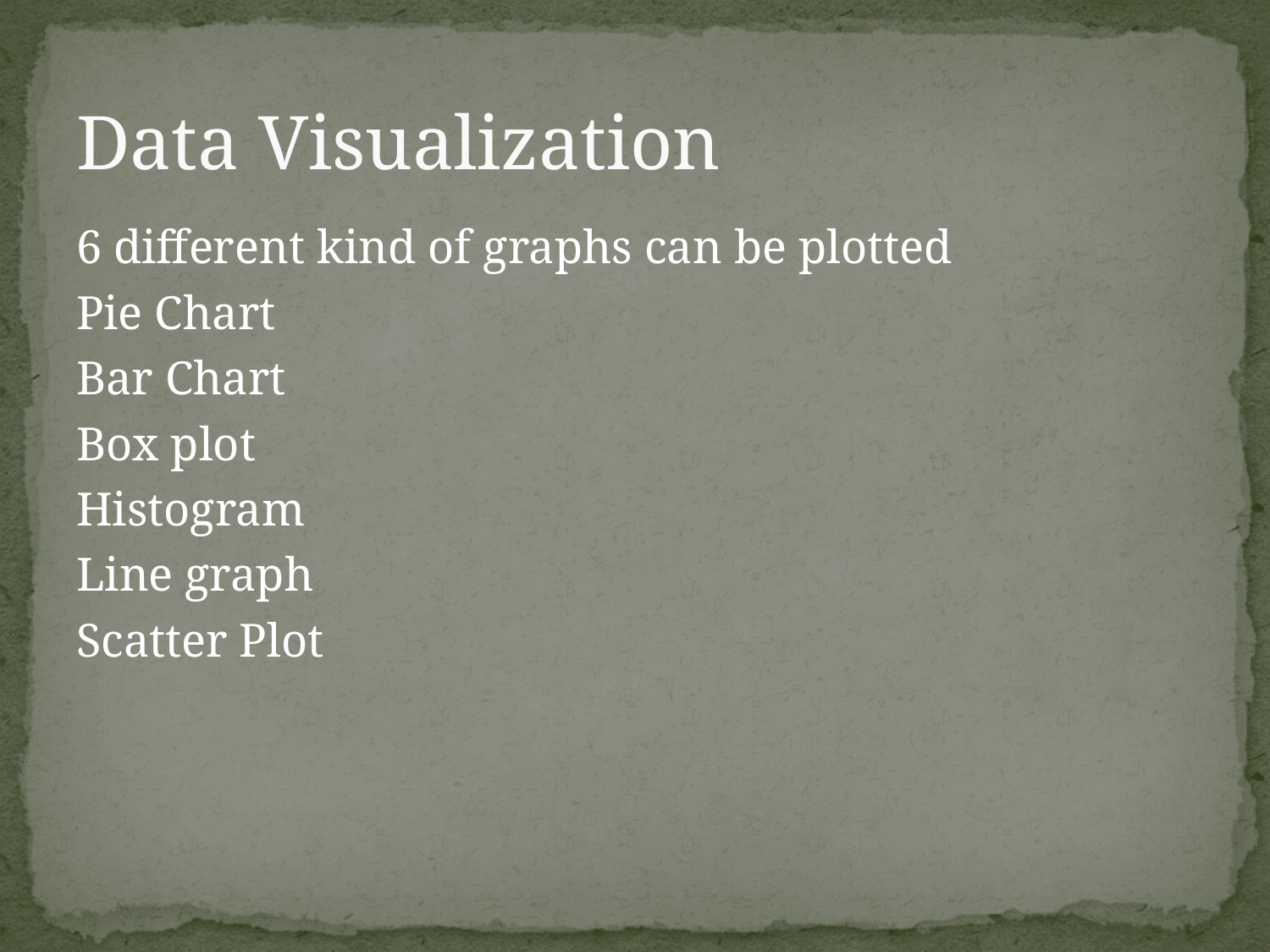

# Data Visualization
6 different kind of graphs can be plotted
Pie Chart
Bar Chart
Box plot
Histogram
Line graph
Scatter Plot